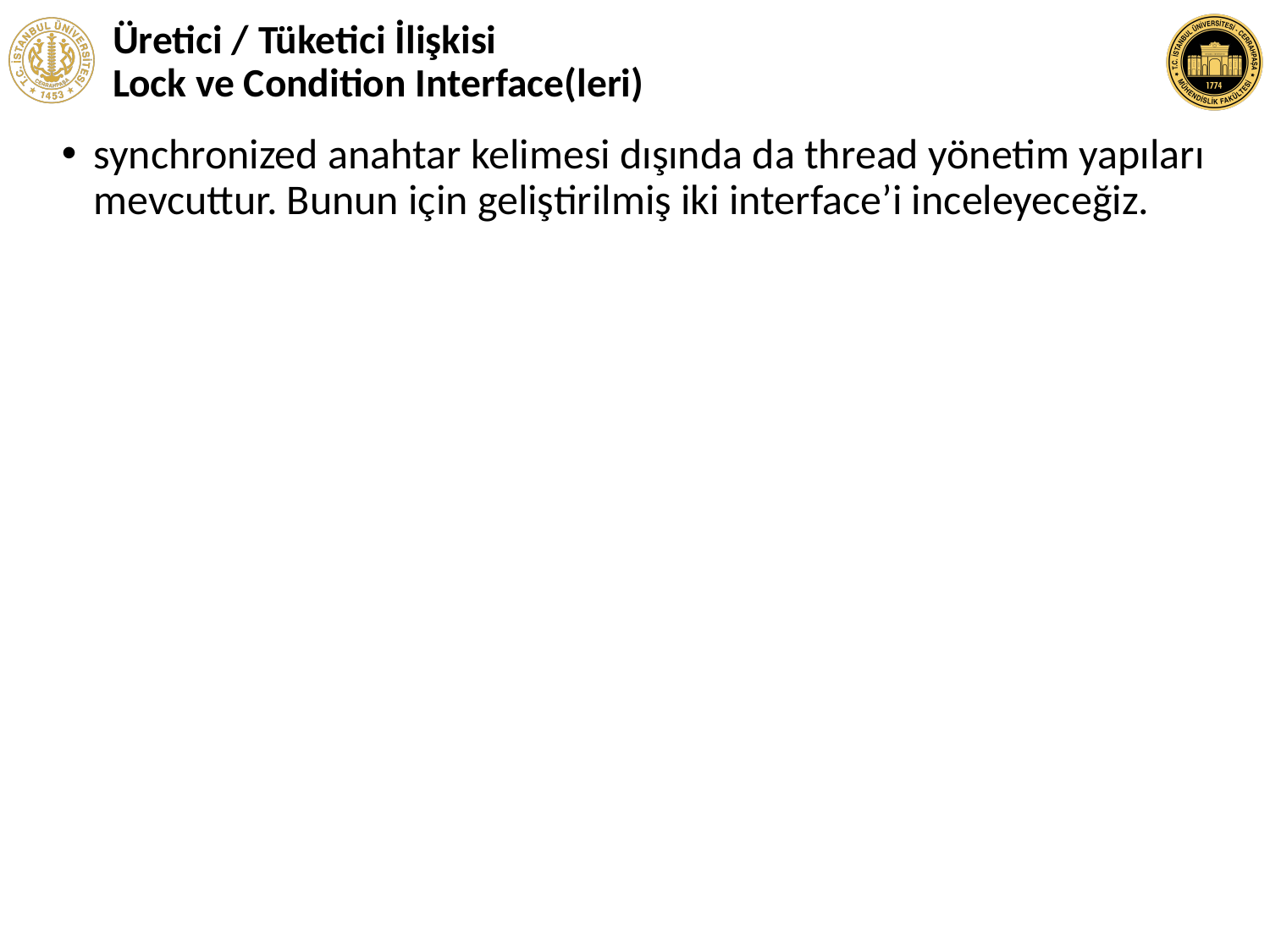

# Üretici / Tüketici İlişkisi Lock ve Condition Interface(leri)
synchronized anahtar kelimesi dışında da thread yönetim yapıları mevcuttur. Bunun için geliştirilmiş iki interface’i inceleyeceğiz.